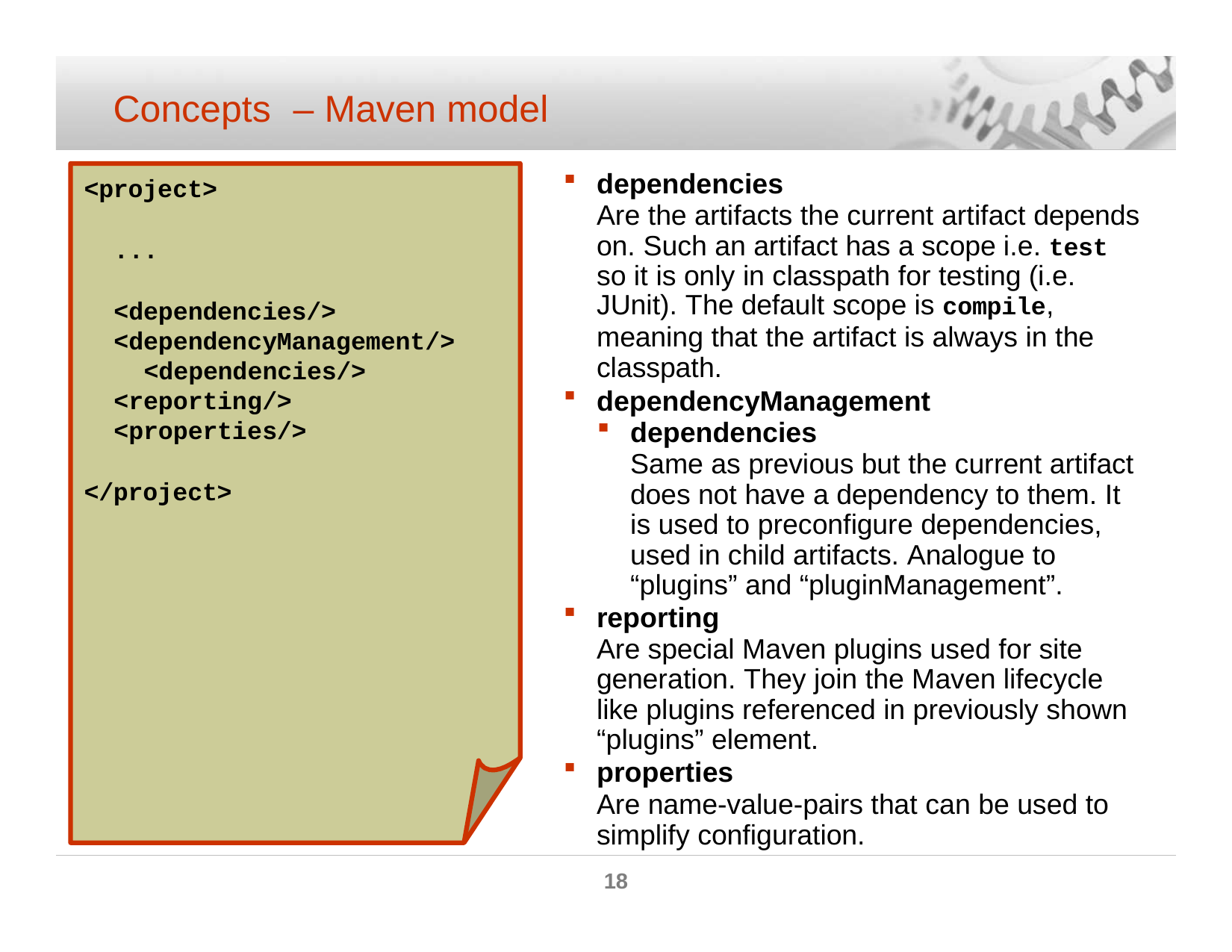

Concepts	– Maven model

dependencies
Are the artifacts the current artifact depends on. Such an artifact has a scope i.e. test so it is only in classpath for testing (i.e.
JUnit). The default scope is compile,
meaning that the artifact is always in the classpath.
dependencyManagement
dependencies
Same as previous but the current artifact does not have a dependency to them. It is used to preconfigure dependencies, used in child artifacts. Analogue to “plugins” and “pluginManagement”.
reporting
Are special Maven plugins used for site generation. They join the Maven lifecycle like plugins referenced in previously shown “plugins” element.
properties
Are name-value-pairs that can be used to simplify configuration.
<project>

...

<dependencies/>
<dependencyManagement/>
<dependencies/>
<reporting/>
<properties/>

</project>

18
© ELCA - Nov 2007  MZE (POS)